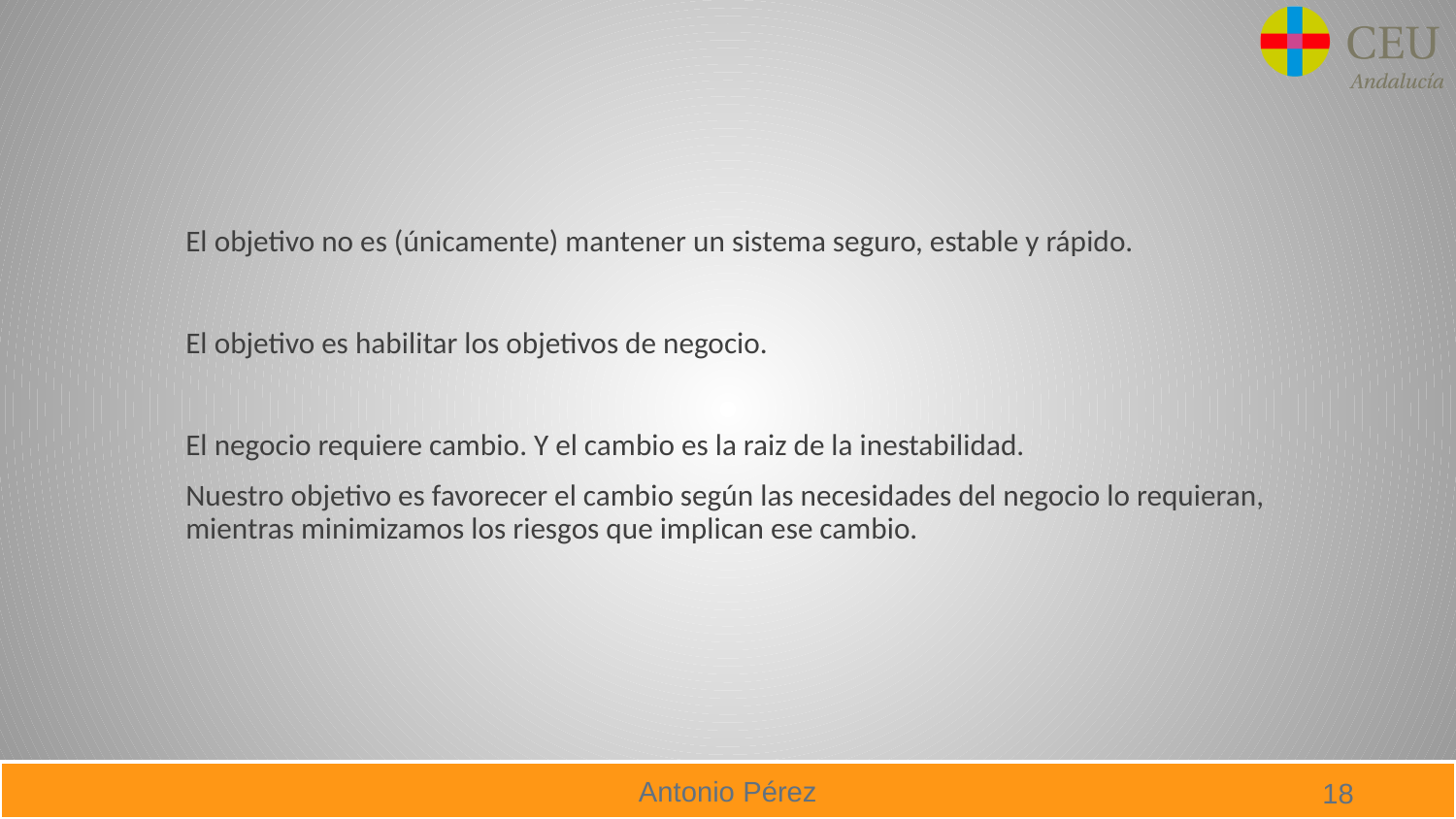

#
El objetivo no es (únicamente) mantener un sistema seguro, estable y rápido.

El objetivo es habilitar los objetivos de negocio.

El negocio requiere cambio. Y el cambio es la raiz de la inestabilidad.
Nuestro objetivo es favorecer el cambio según las necesidades del negocio lo requieran, mientras minimizamos los riesgos que implican ese cambio.